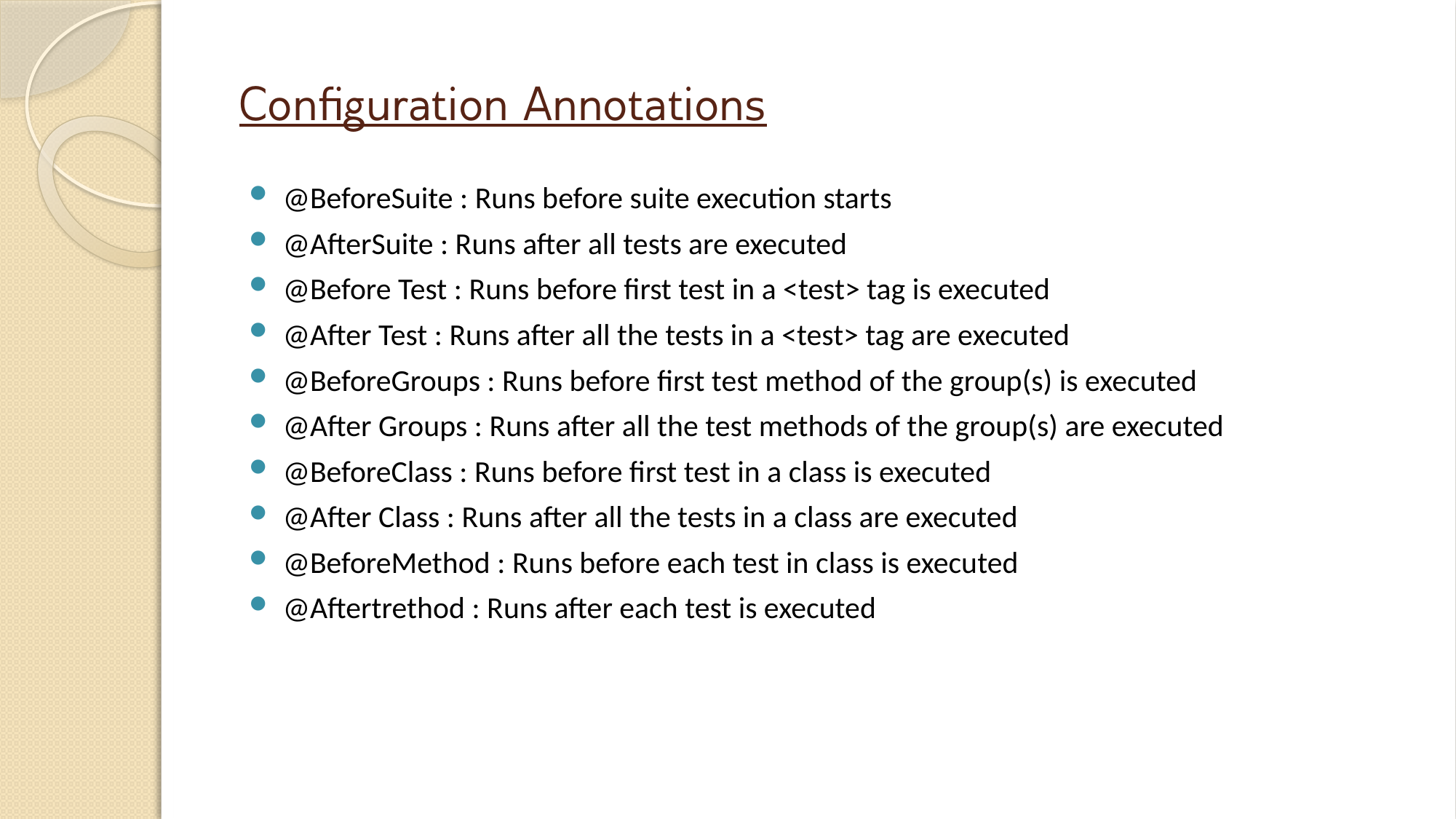

# Configuration Annotations
@BeforeSuite : Runs before suite execution starts
@AfterSuite : Runs after all tests are executed
@Before Test : Runs before first test in a <test> tag is executed
@After Test : Runs after all the tests in a <test> tag are executed
@BeforeGroups : Runs before first test method of the group(s) is executed
@After Groups : Runs after all the test methods of the group(s) are executed
@BeforeClass : Runs before first test in a class is executed
@After Class : Runs after all the tests in a class are executed
@BeforeMethod : Runs before each test in class is executed
@Aftertrethod : Runs after each test is executed